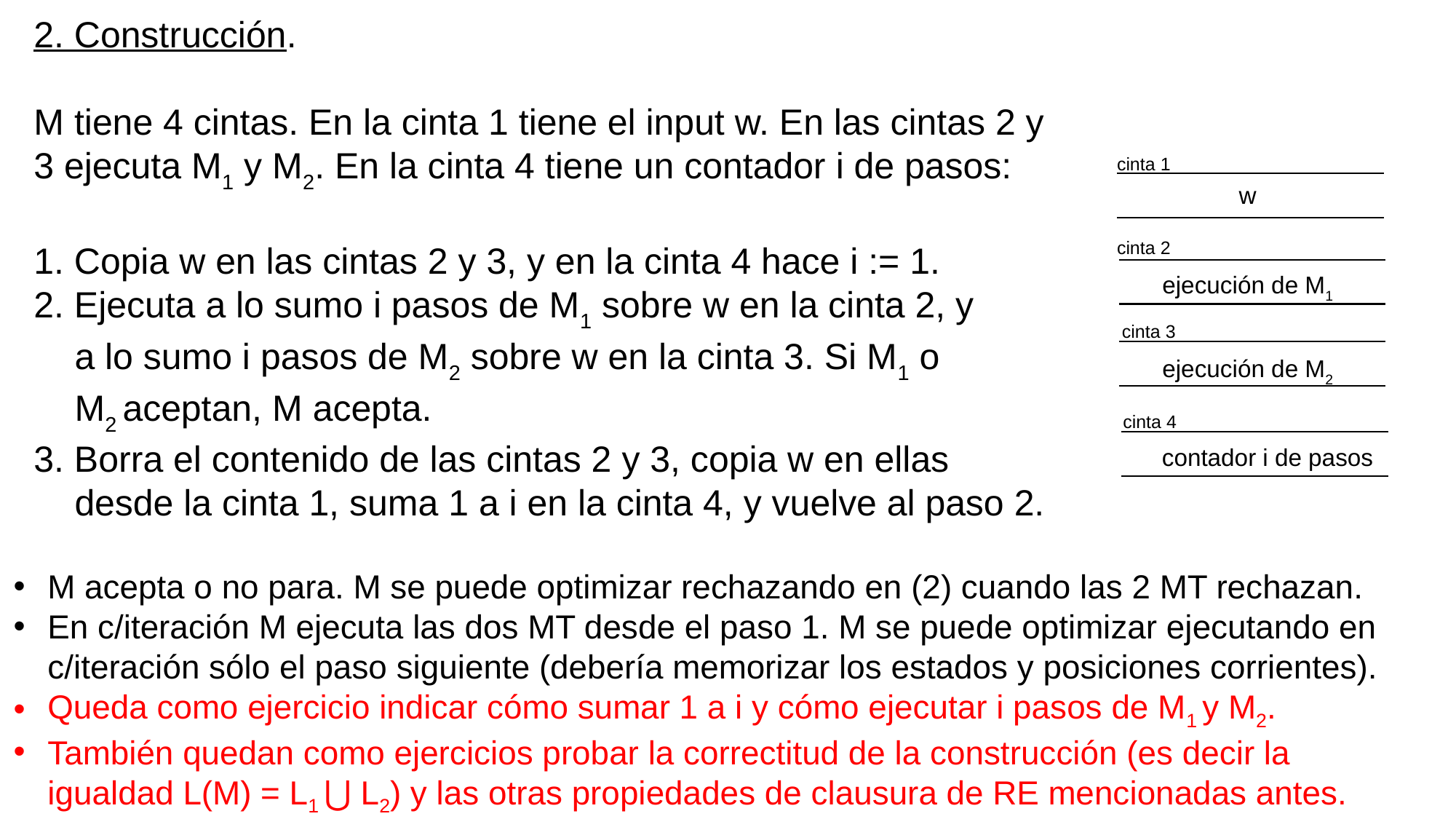

2. Construcción.

M tiene 4 cintas. En la cinta 1 tiene el input w. En las cintas 2 y 3 ejecuta M1 y M2. En la cinta 4 tiene un contador i de pasos:

1. Copia w en las cintas 2 y 3, y en la cinta 4 hace i := 1.
2. Ejecuta a lo sumo i pasos de M1 sobre w en la cinta 2, y
    a lo sumo i pasos de M2 sobre w en la cinta 3. Si M1 o
    M2 aceptan, M acepta.
3. Borra el contenido de las cintas 2 y 3, copia w en ellas
    desde la cinta 1, suma 1 a i en la cinta 4, y vuelve al paso 2.

cinta 1

w

cinta 2
ejecución de M1
cinta 3
ejecución de M2

cinta 4

contador i de pasos

M acepta o no para. M se puede optimizar rechazando en (2) cuando las 2 MT rechazan.
En c/iteración M ejecuta las dos MT desde el paso 1. M se puede optimizar ejecutando en c/iteración sólo el paso siguiente (debería memorizar los estados y posiciones corrientes).
Queda como ejercicio indicar cómo sumar 1 a i y cómo ejecutar i pasos de M1 y M2.
También quedan como ejercicios probar la correctitud de la construcción (es decir la igualdad L(M) = L1 ⋃ L2) y las otras propiedades de clausura de RE mencionadas antes.